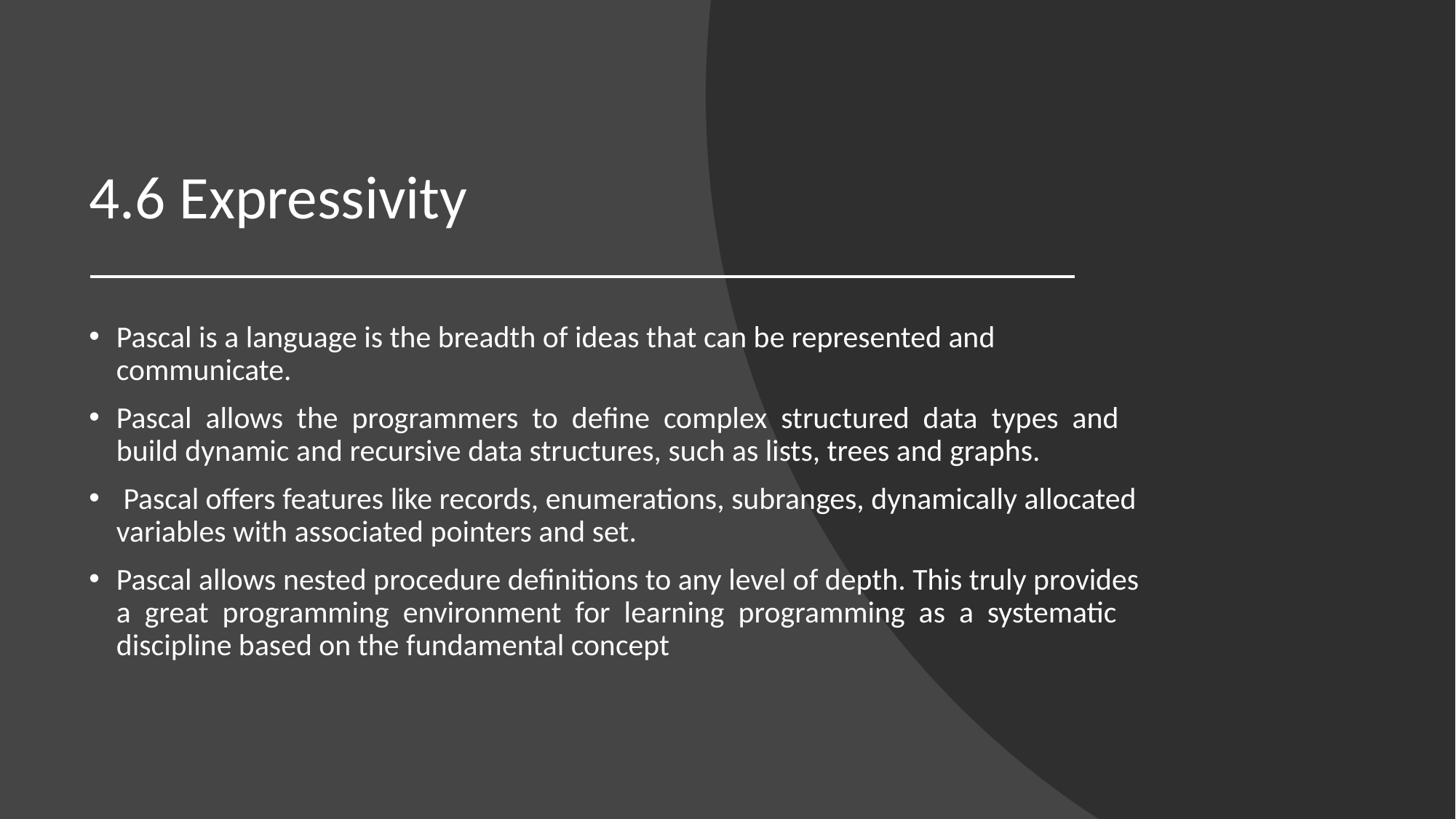

# 4.6 Expressivity
Pascal is a language is the breadth of ideas that can be represented and communicate.
Pascal  allows  the  programmers  to  define  complex  structured  data  types  and  build dynamic and recursive data structures, such as lists, trees and graphs.
 Pascal offers features like records, enumerations, subranges, dynamically allocated variables with associated pointers and set.
Pascal allows nested procedure definitions to any level of depth. This truly provides a  great  programming  environment  for  learning  programming  as  a  systematic discipline based on the fundamental concept